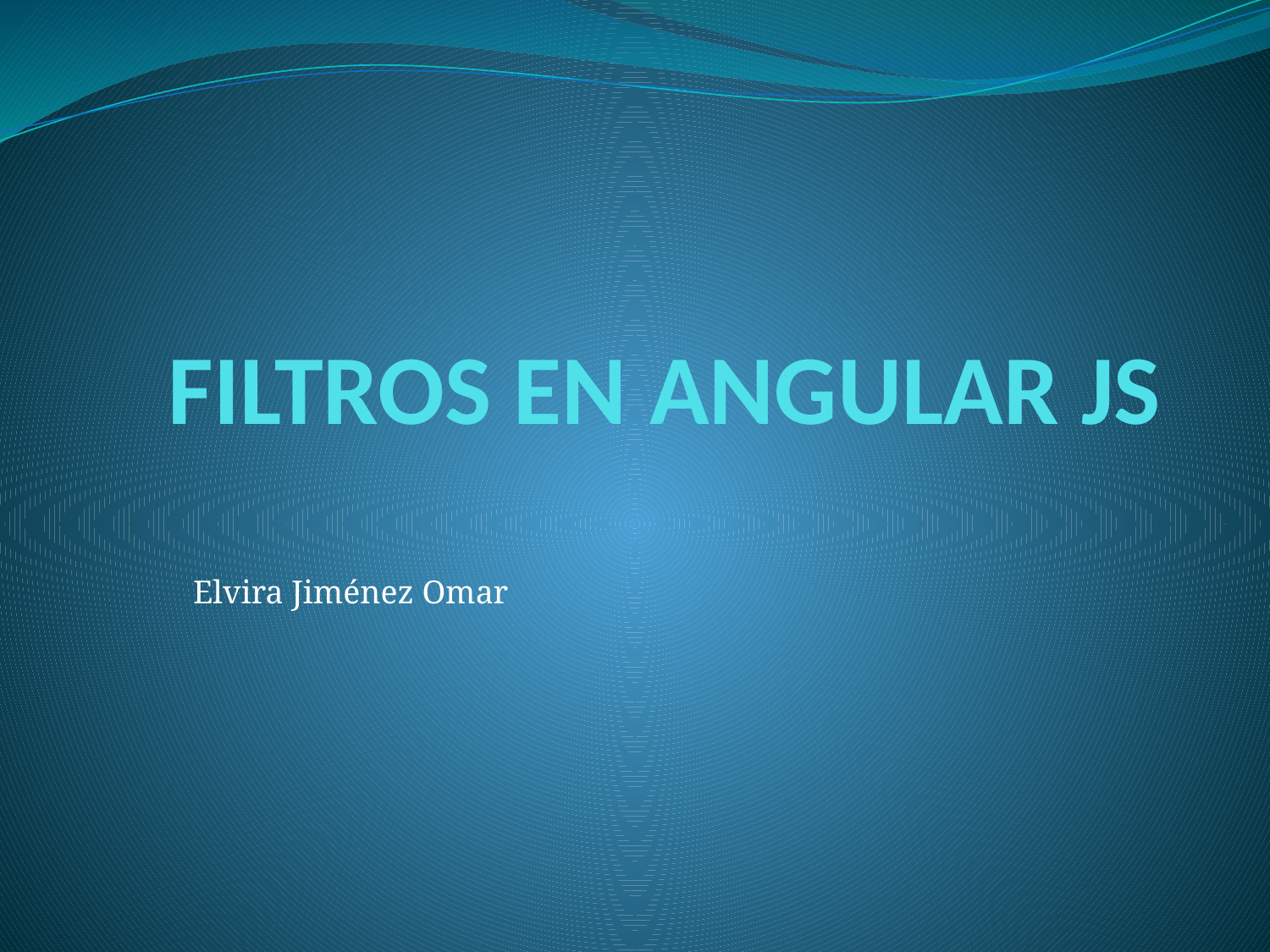

# FILTROS EN ANGULAR JS
Elvira Jiménez Omar